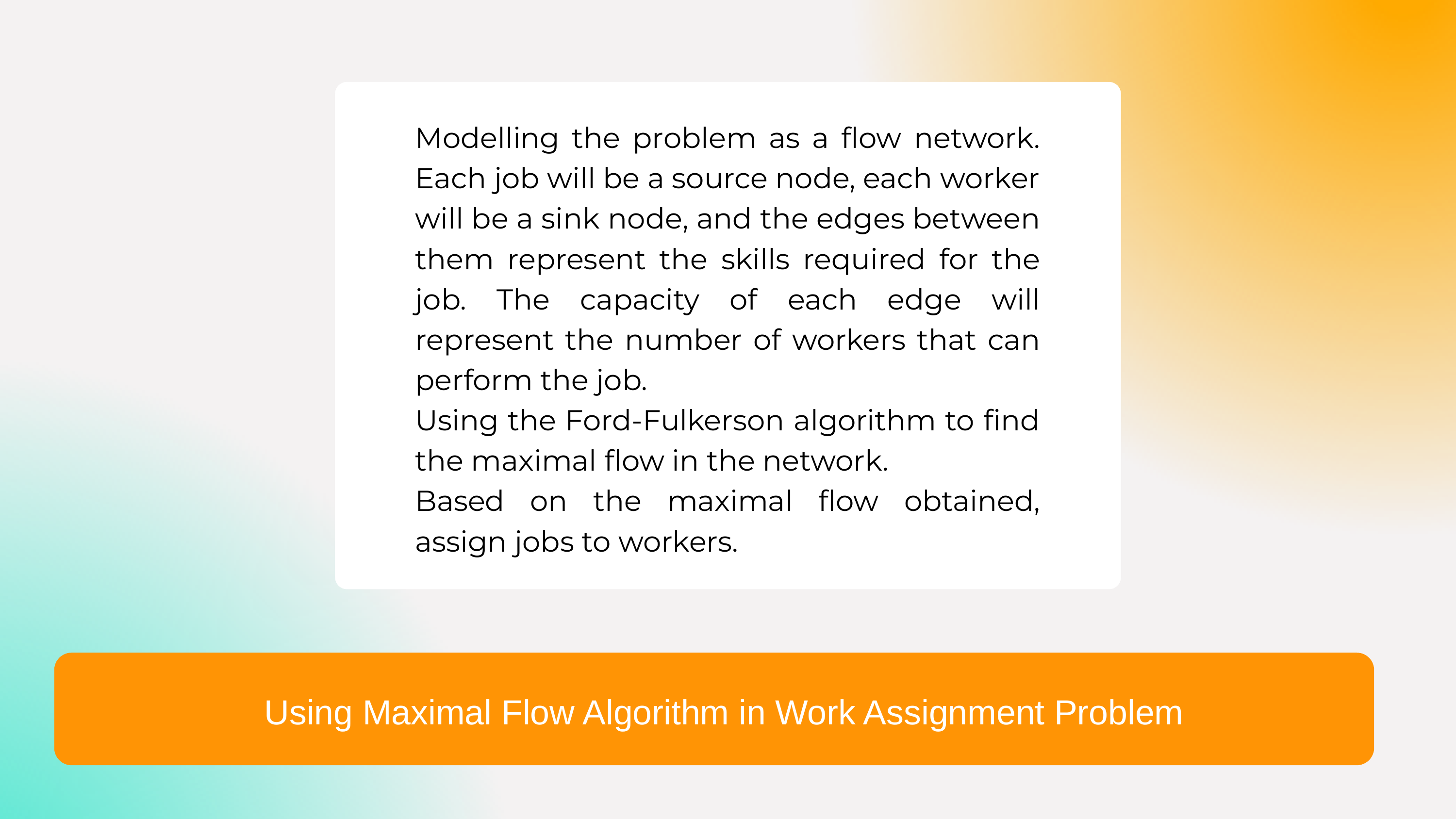

Modelling the problem as a flow network. Each job will be a source node, each worker will be a sink node, and the edges between them represent the skills required for the job. The capacity of each edge will represent the number of workers that can perform the job.
Using the Ford-Fulkerson algorithm to find the maximal flow in the network.
Based on the maximal flow obtained, assign jobs to workers.

Using Maximal Flow Algorithm in Work Assignment Problem